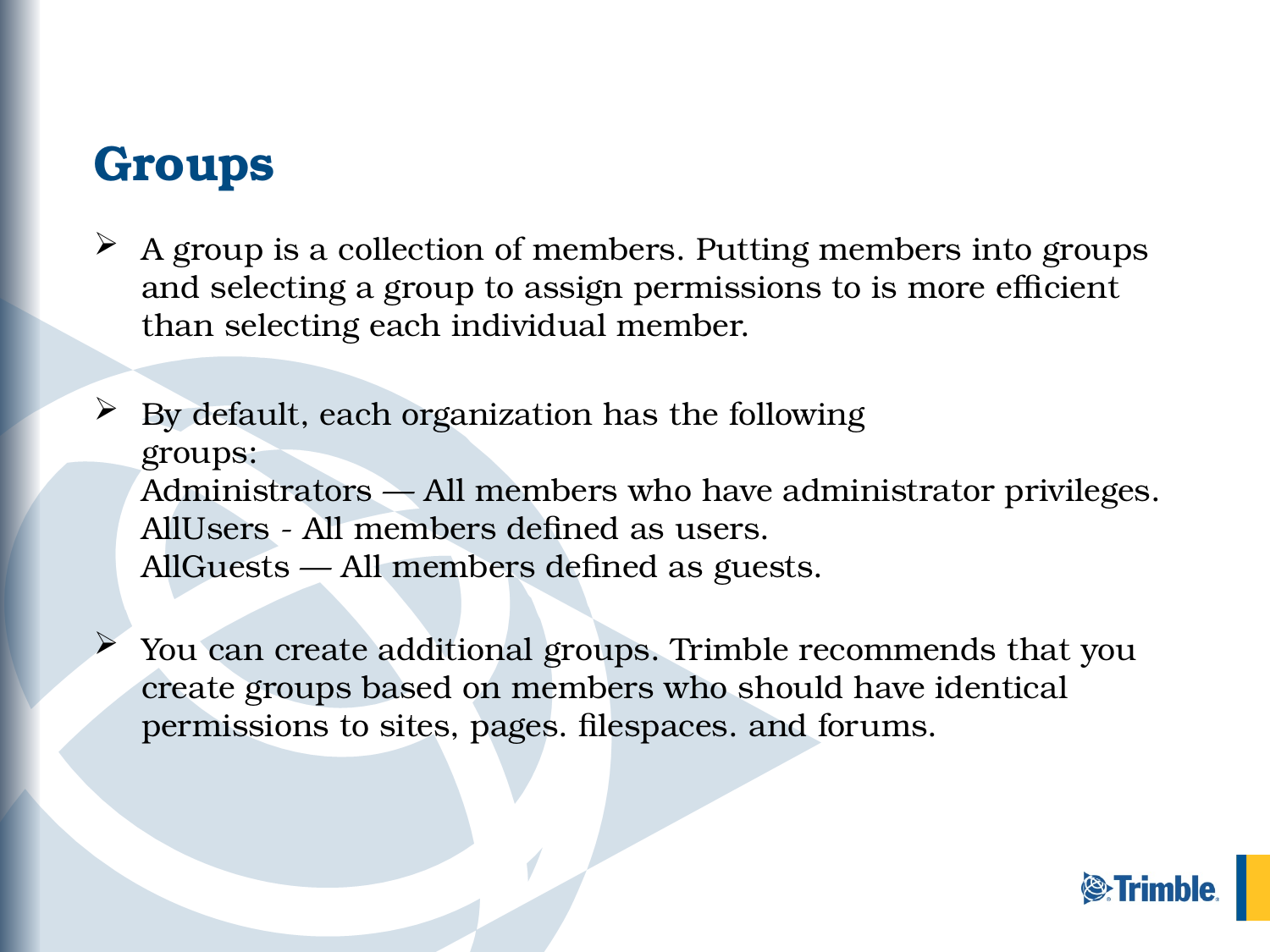

# Groups
A group is a collection of members. Putting members into groups and selecting a group to assign permissions to is more efficient than selecting each individual member.

By default, each organization has the following
groups:
Administrators — All members who have administrator privileges.
AllUsers - All members defined as users.
AllGuests — All members defined as guests.
You can create additional groups. Trimble recommends that you create groups based on members who should have identical permissions to sites, pages. filespaces. and forums.